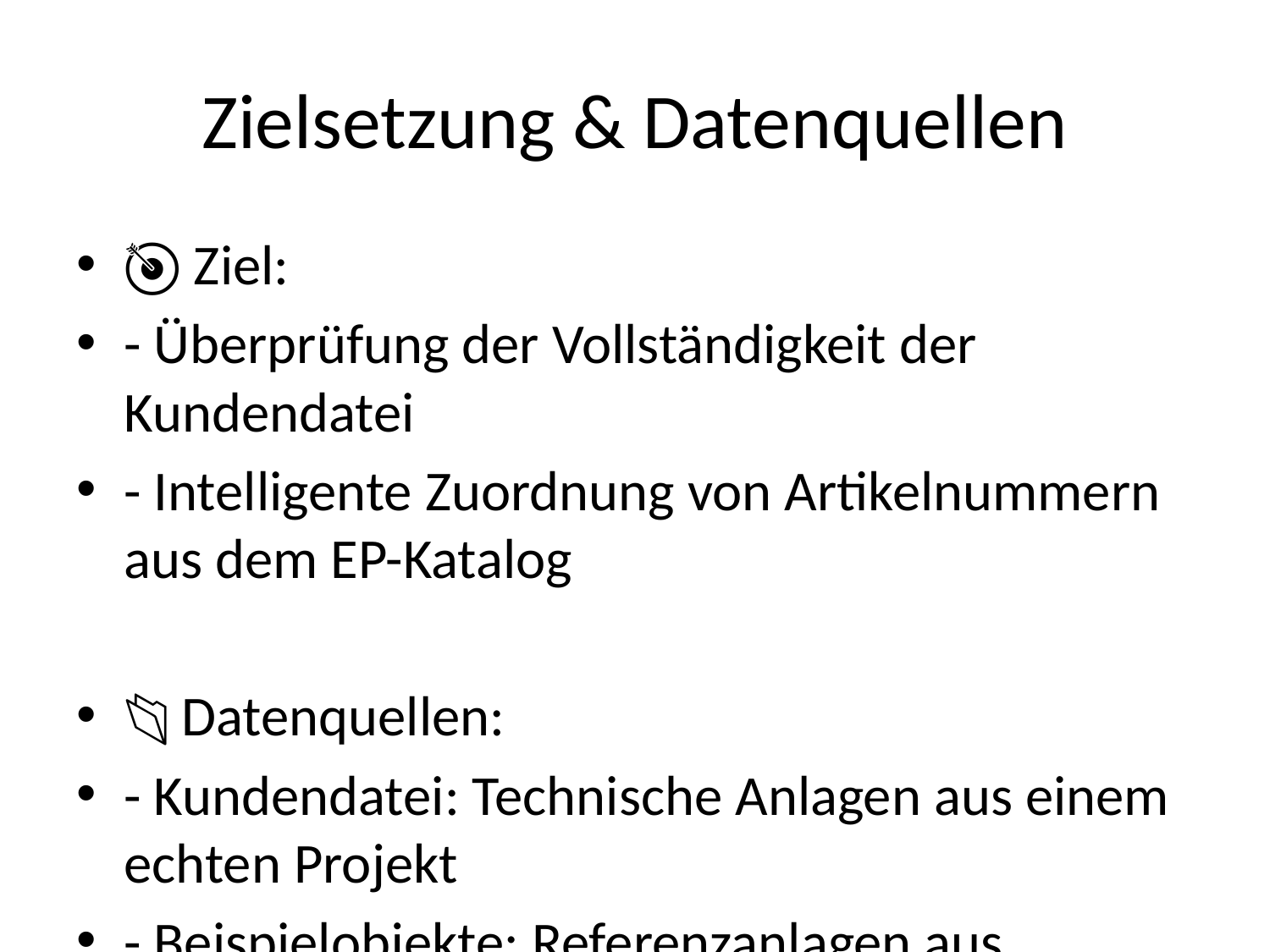

# Zielsetzung & Datenquellen
🎯 Ziel:
- Überprüfung der Vollständigkeit der Kundendatei
- Intelligente Zuordnung von Artikelnummern aus dem EP-Katalog

📂 Datenquellen:
- Kundendatei: Technische Anlagen aus einem echten Projekt
- Beispielobjekte: Referenzanlagen aus früheren Projekten
- EP-Katalog: Artikelnummern technischer Systeme